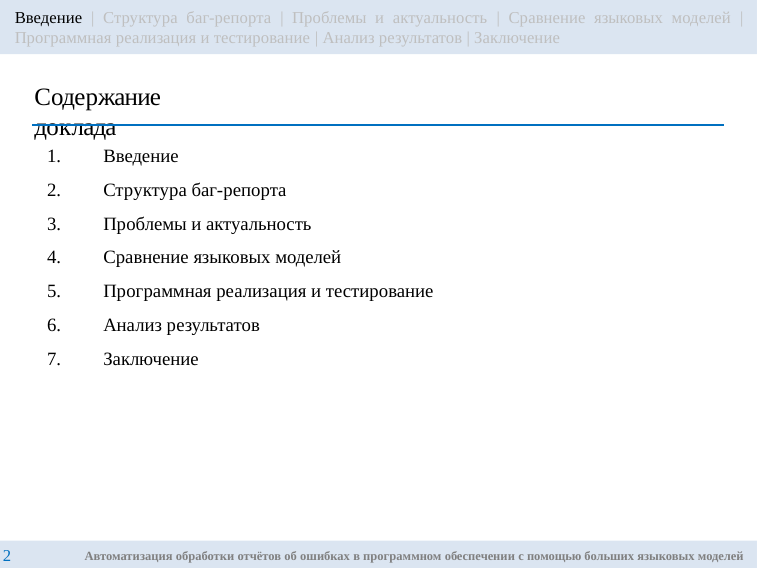

Введение | Структура баг-репорта | Проблемы и актуальность | Сравнение языковых моделей | Программная реализация и тестирование | Анализ результатов | Заключение
# Содержание доклада
Введение
Структура баг-репорта
Проблемы и актуальность
Сравнение языковых моделей
Программная реализация и тестирование
Анализ результатов
Заключение
Автоматизация обработки отчётов об ошибках в программном обеспечении с помощью больших языковых моделей
2